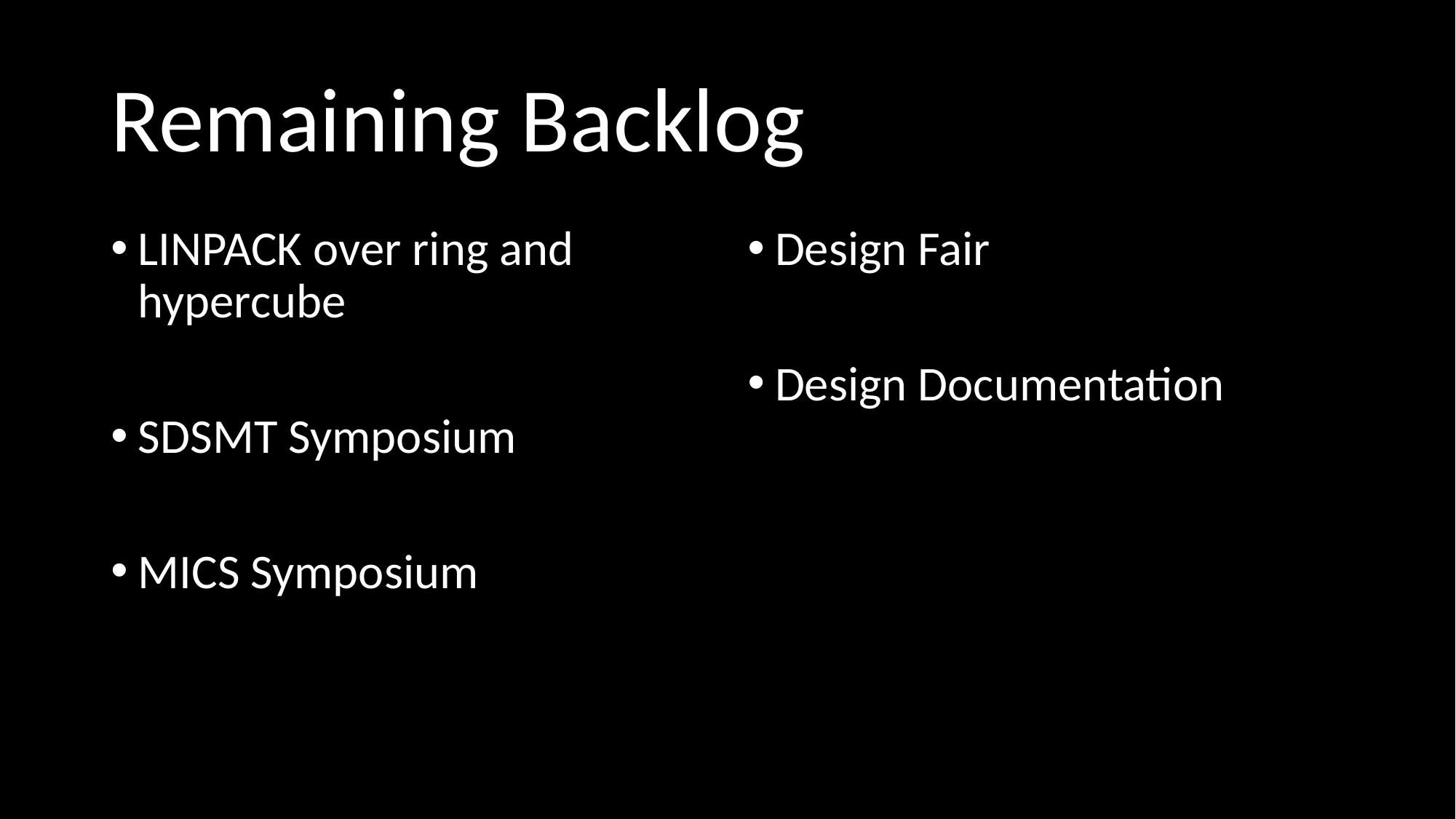

# Remaining Backlog
LINPACK over ring and hypercube

SDSMT Symposium

MICS Symposium

Design Fair

Design Documentation